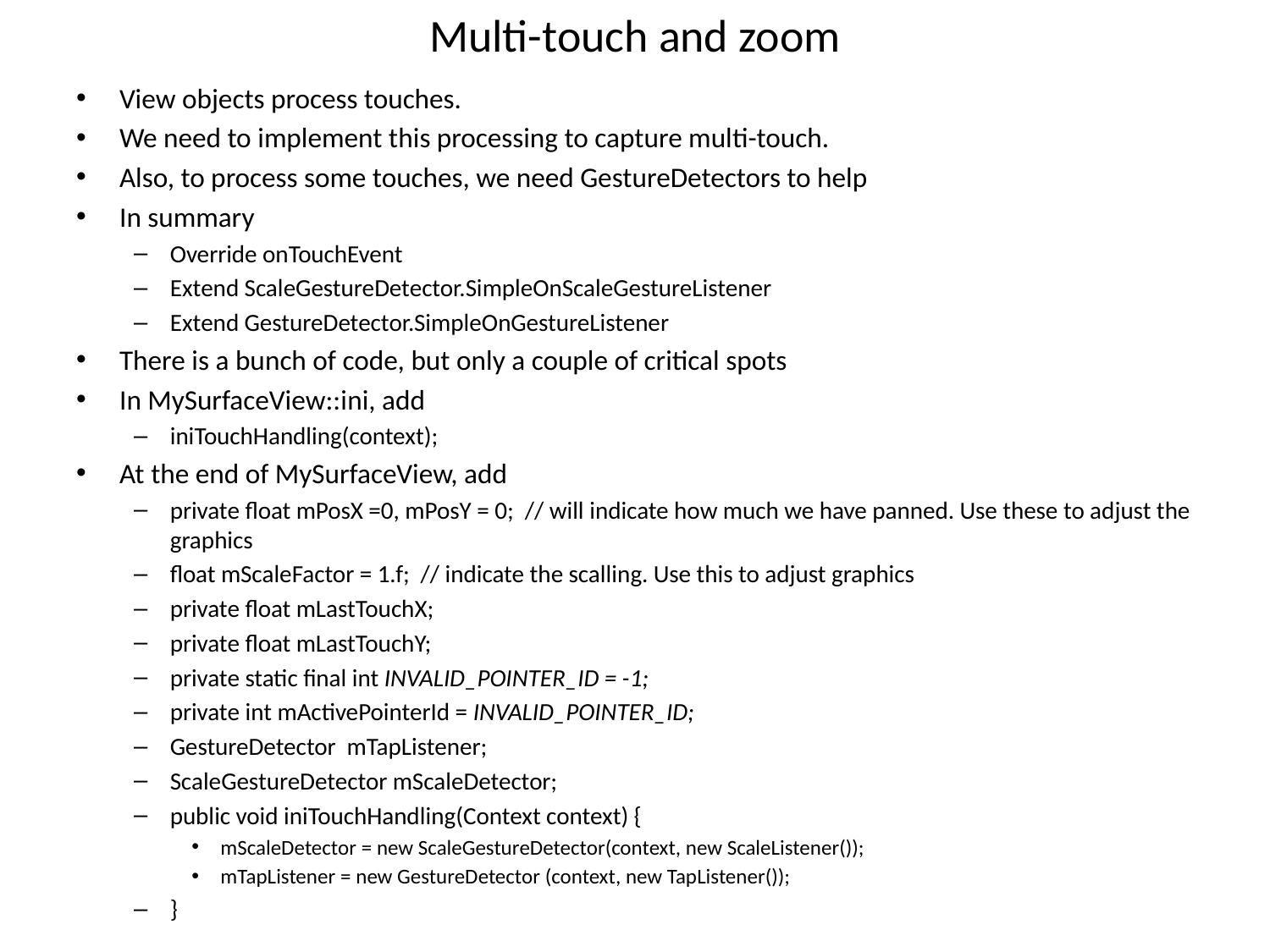

# Multi-touch and zoom
View objects process touches.
We need to implement this processing to capture multi-touch.
Also, to process some touches, we need GestureDetectors to help
In summary
Override onTouchEvent
Extend ScaleGestureDetector.SimpleOnScaleGestureListener
Extend GestureDetector.SimpleOnGestureListener
There is a bunch of code, but only a couple of critical spots
In MySurfaceView::ini, add
iniTouchHandling(context);
At the end of MySurfaceView, add
private float mPosX =0, mPosY = 0;  // will indicate how much we have panned. Use these to adjust the graphics
float mScaleFactor = 1.f;  // indicate the scalling. Use this to adjust graphics
private float mLastTouchX;
private float mLastTouchY;
private static final int INVALID_POINTER_ID = -1;
private int mActivePointerId = INVALID_POINTER_ID;
GestureDetector  mTapListener;
ScaleGestureDetector mScaleDetector;
public void iniTouchHandling(Context context) {
mScaleDetector = new ScaleGestureDetector(context, new ScaleListener());
mTapListener = new GestureDetector (context, new TapListener());
}